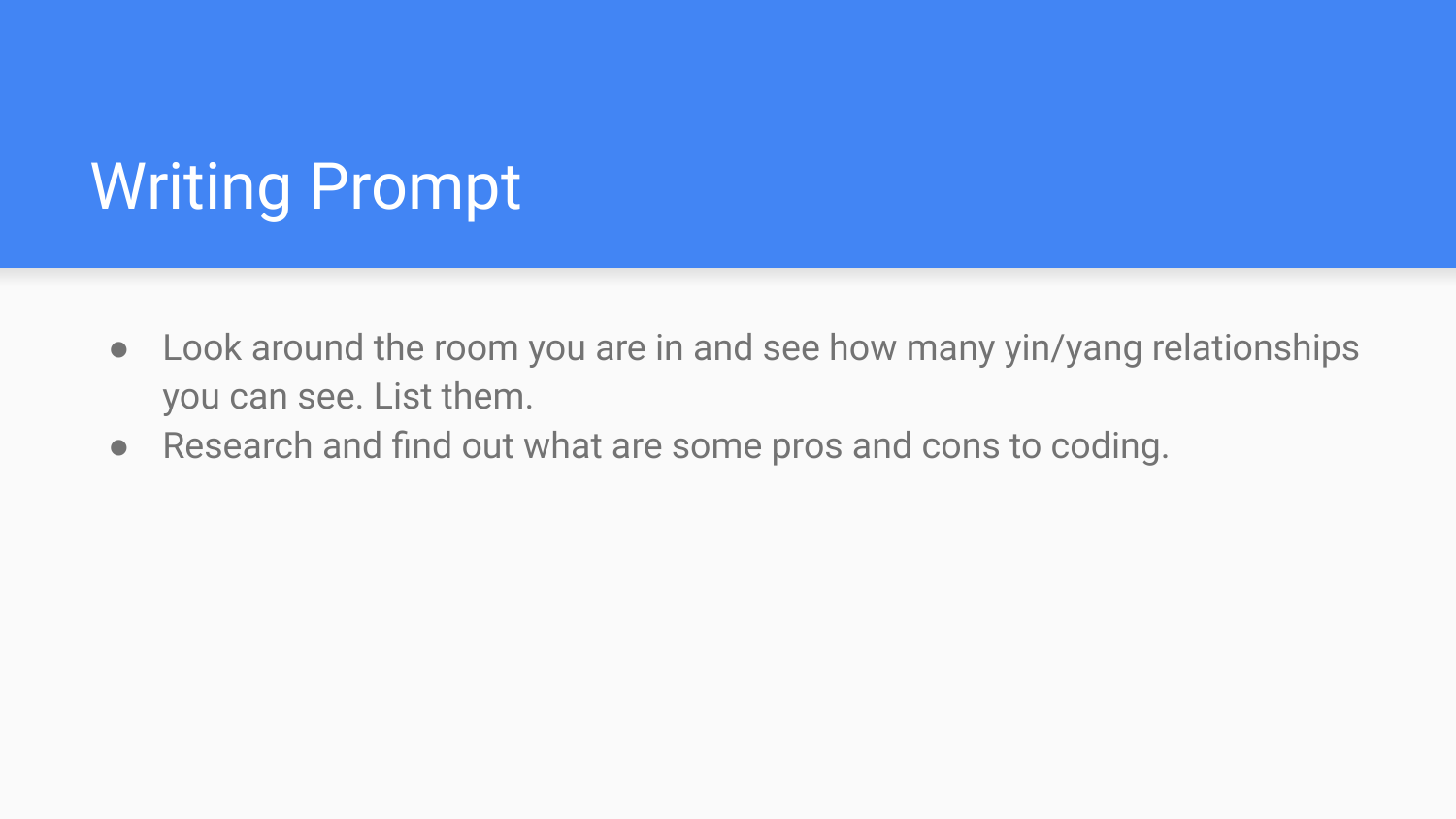

# Writing Prompt
Look around the room you are in and see how many yin/yang relationships you can see. List them.
Research and find out what are some pros and cons to coding.